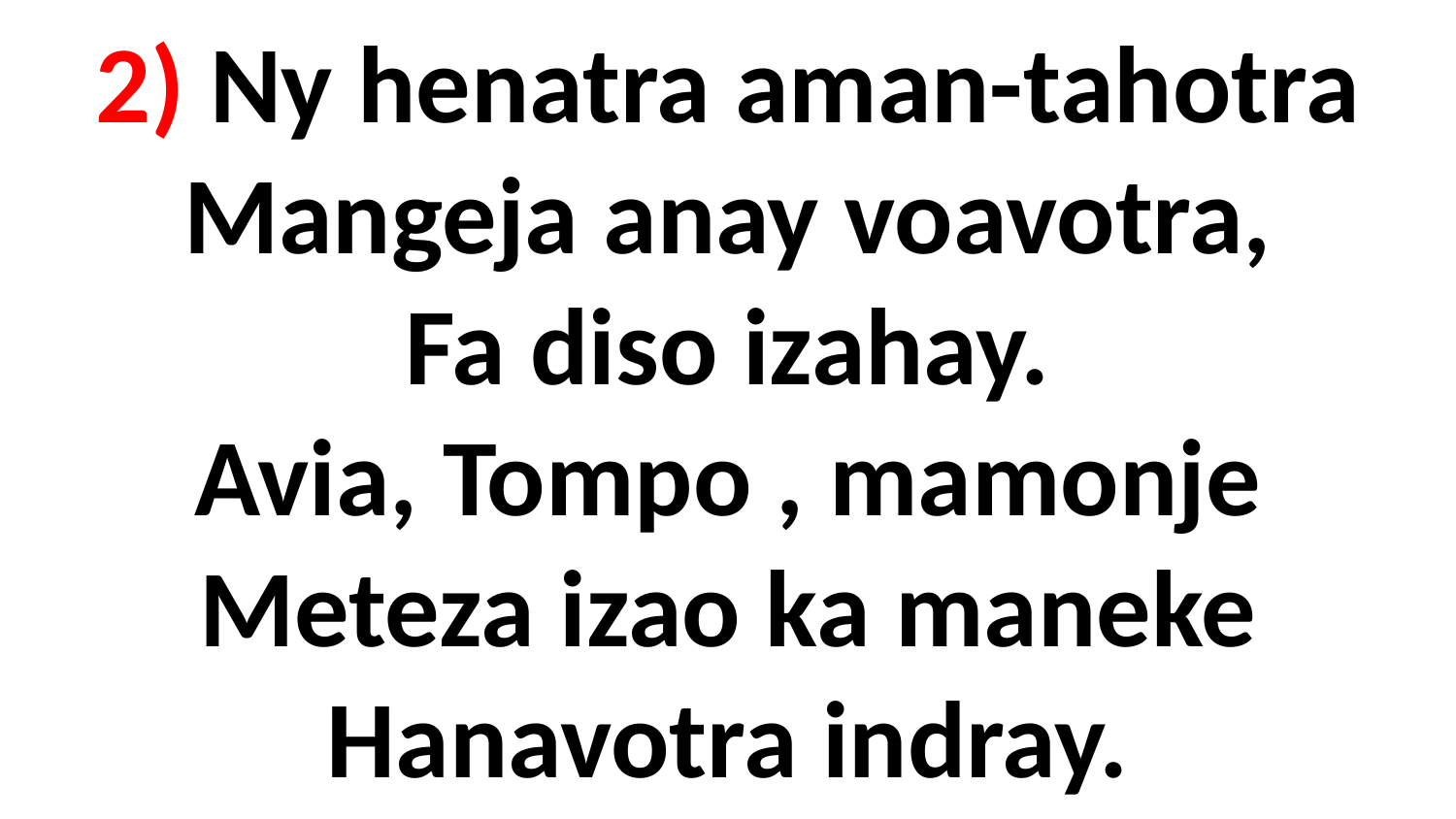

# 2) Ny henatra aman-tahotra Mangeja anay voavotra, Fa diso izahay. Avia, Tompo , mamonje Meteza izao ka maneke Hanavotra indray.